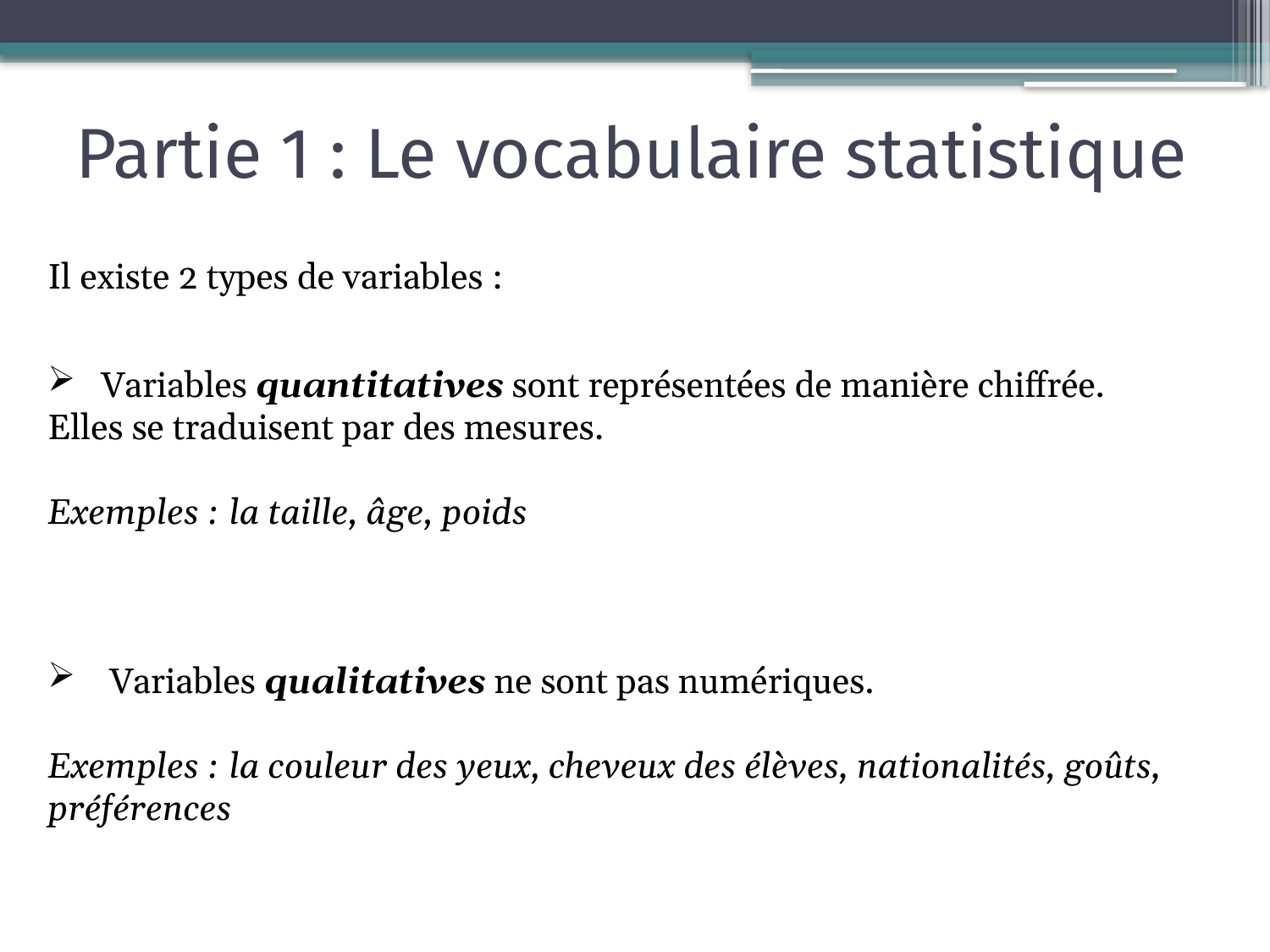

# Partie 1 : Le vocabulaire statistique
Il existe 2 types de variables :

   Variables quantitatives sont représentées de manière chiffrée. Elles se traduisent par des mesures.

Exemples : la taille, âge, poids

    Variables qualitatives ne sont pas numériques.

Exemples : la couleur des yeux, cheveux des élèves, nationalités, goûts, préférences